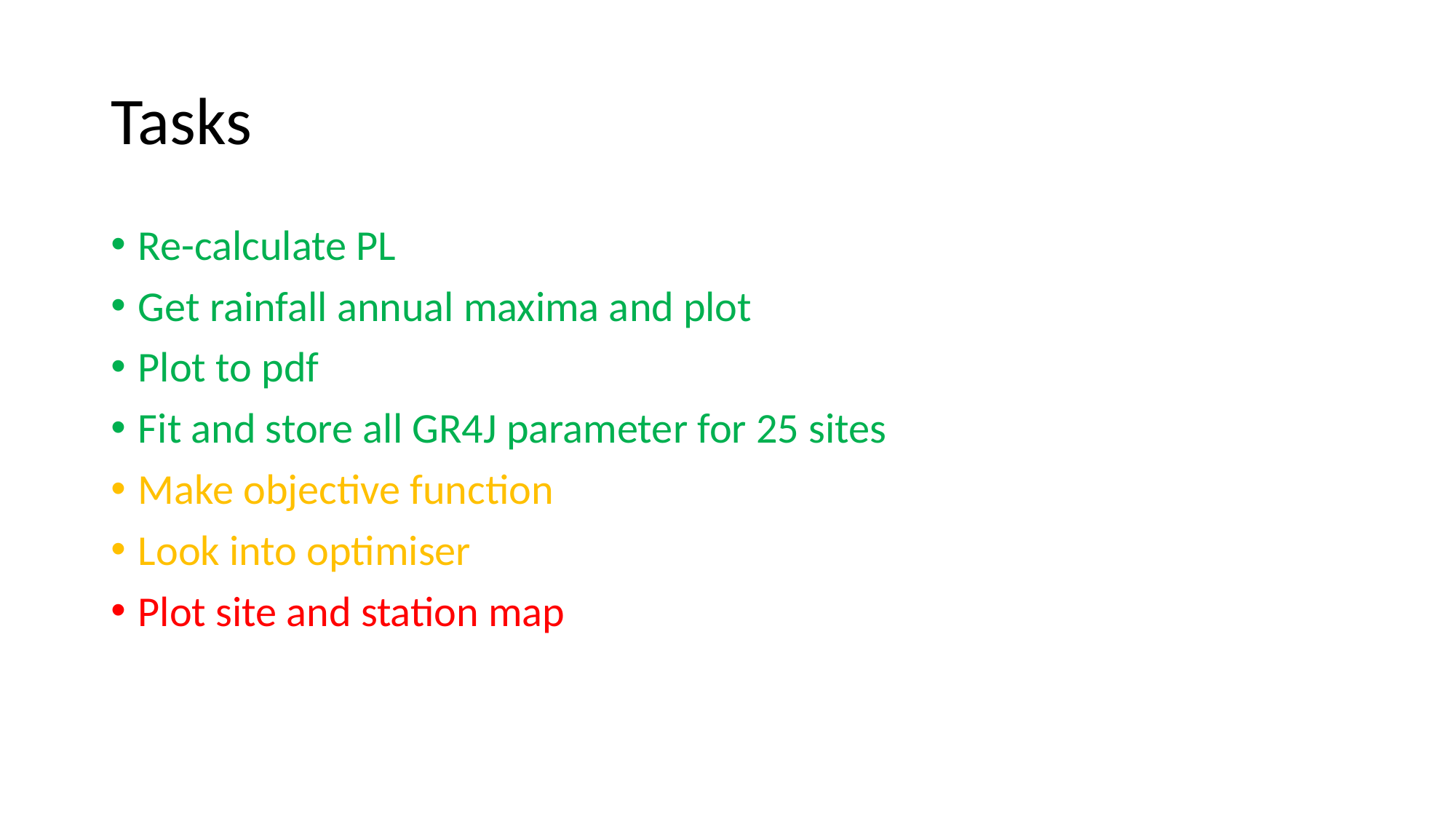

# Tasks
Re-calculate PL
Get rainfall annual maxima and plot
Plot to pdf
Fit and store all GR4J parameter for 25 sites
Make objective function
Look into optimiser
Plot site and station map